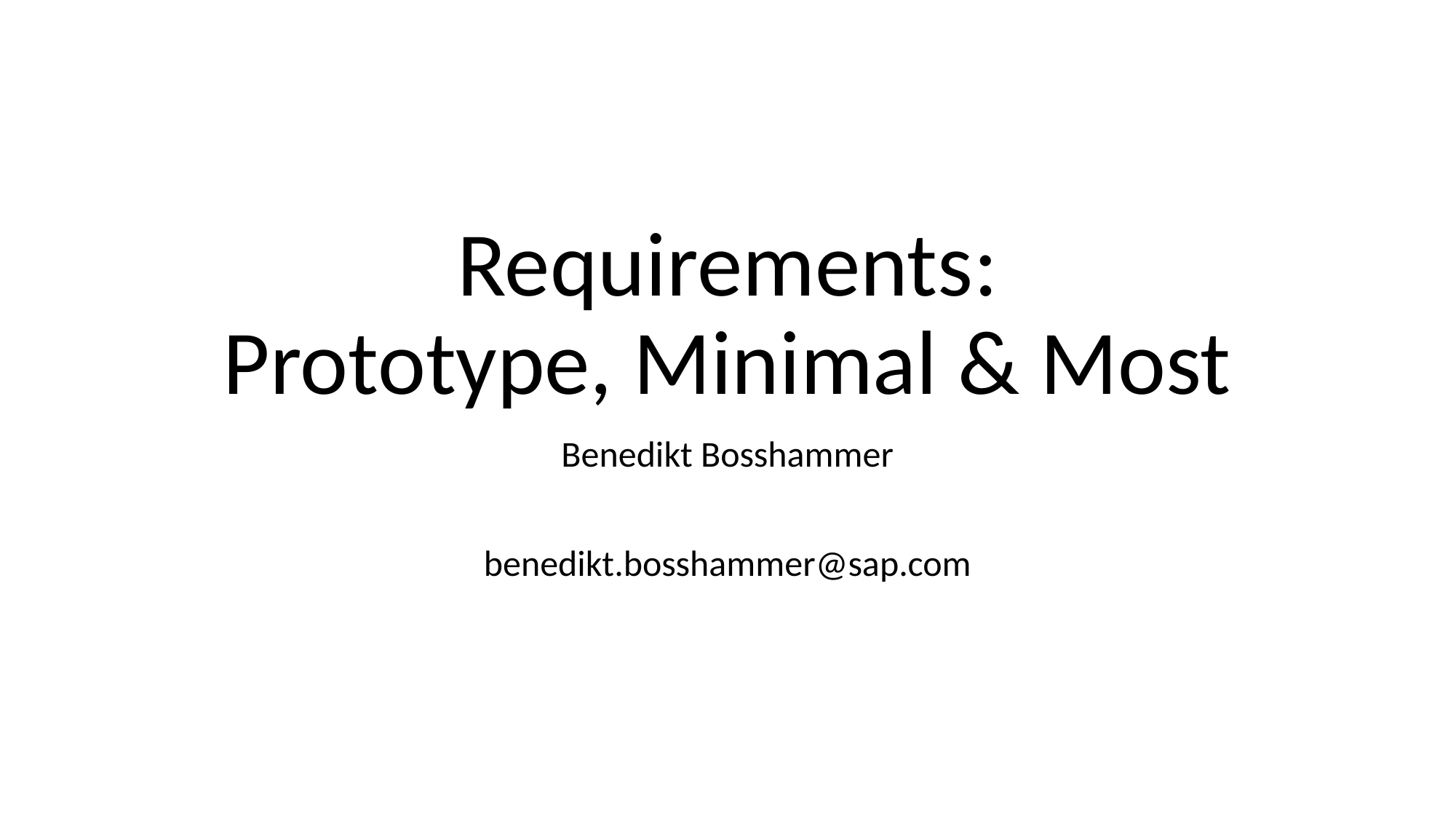

# Requirements: Prototype, Minimal & Most
Benedikt Bosshammer

benedikt.bosshammer@sap.com